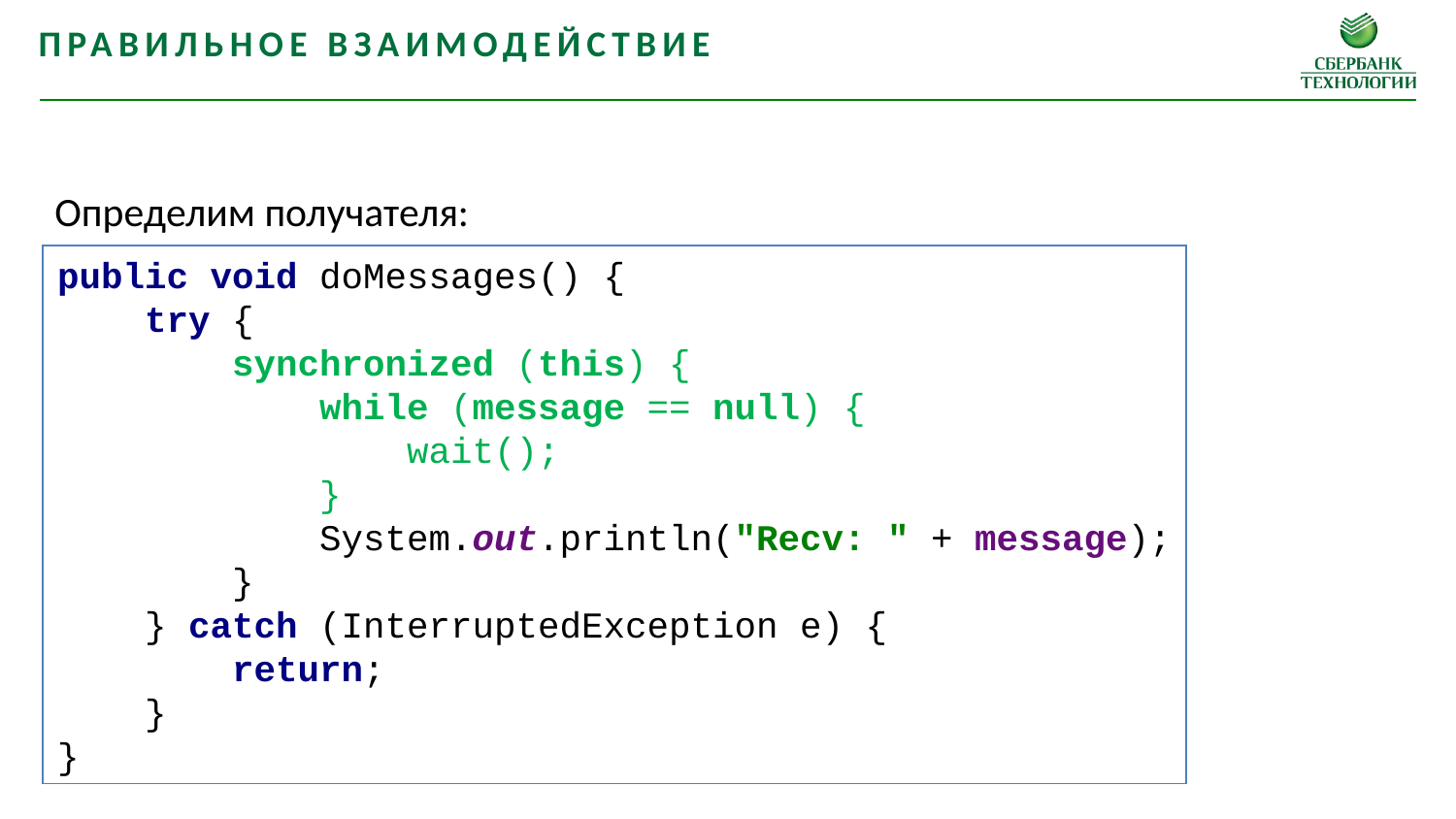

Правильное взаимодействие
Определим получателя:

public void doMessages() {
    try {
        synchronized (this) {
            while (message == null) {
                wait();
            }
            System.out.println("Recv: " + message);
        }
    } catch (InterruptedException e) {
        return;
    }
}